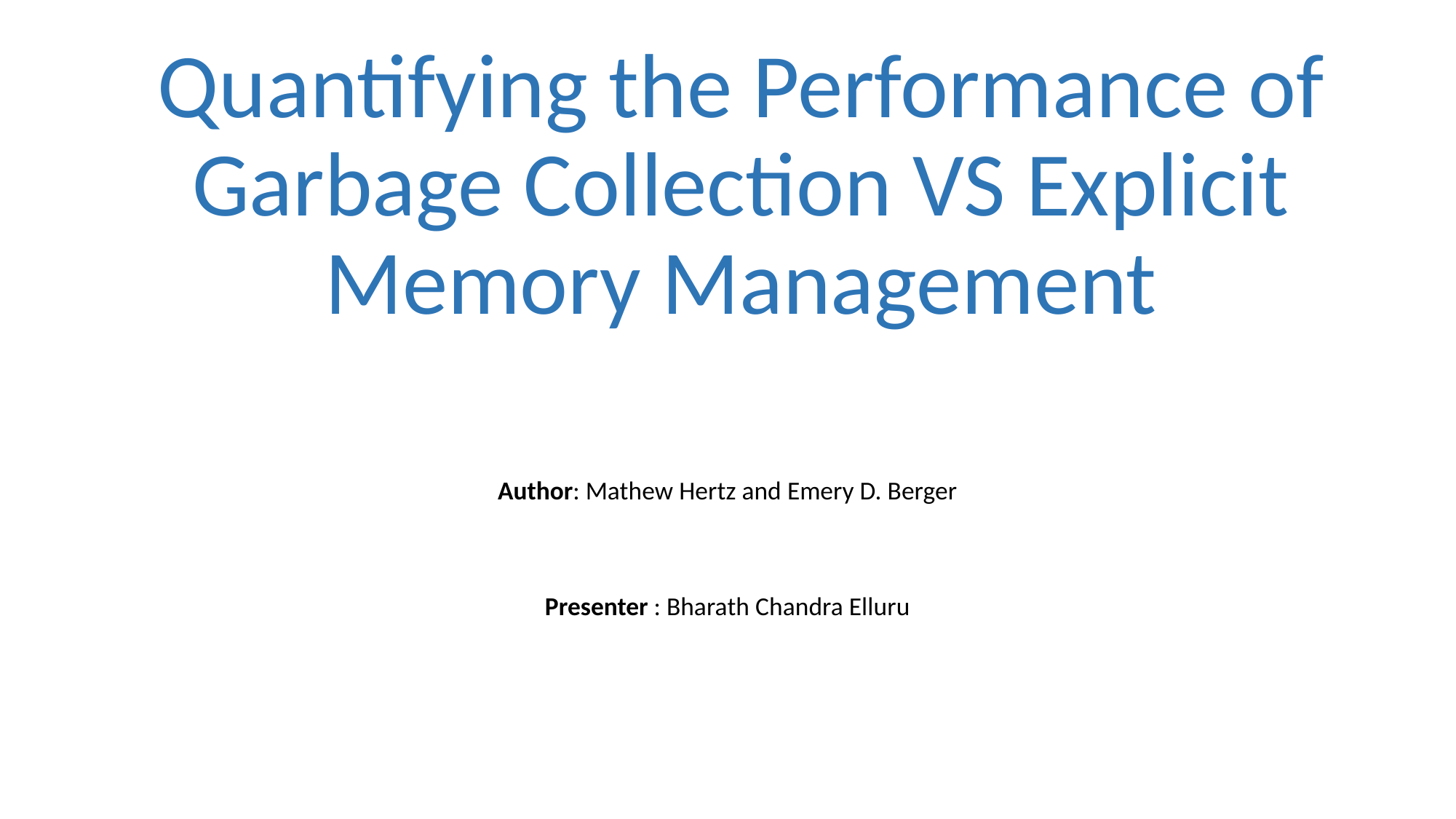

# Quantifying the Performance of Garbage Collection VS Explicit Memory Management

Author: Mathew Hertz and Emery D. Berger

Presenter : Bharath Chandra Elluru